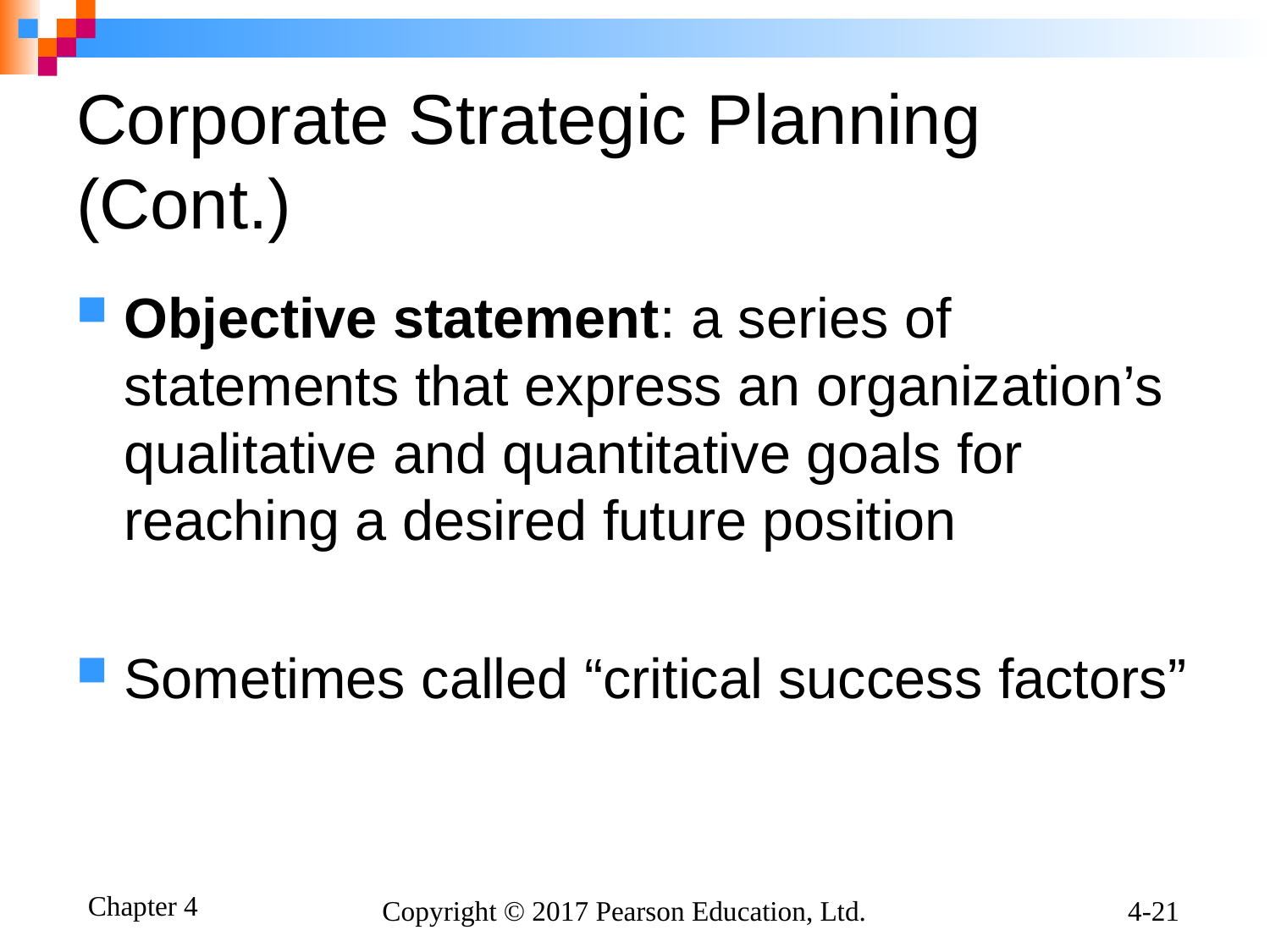

# Corporate Strategic Planning (Cont.)
Objective statement: a series of statements that express an organization’s qualitative and quantitative goals for reaching a desired future position

Sometimes called “critical success factors”